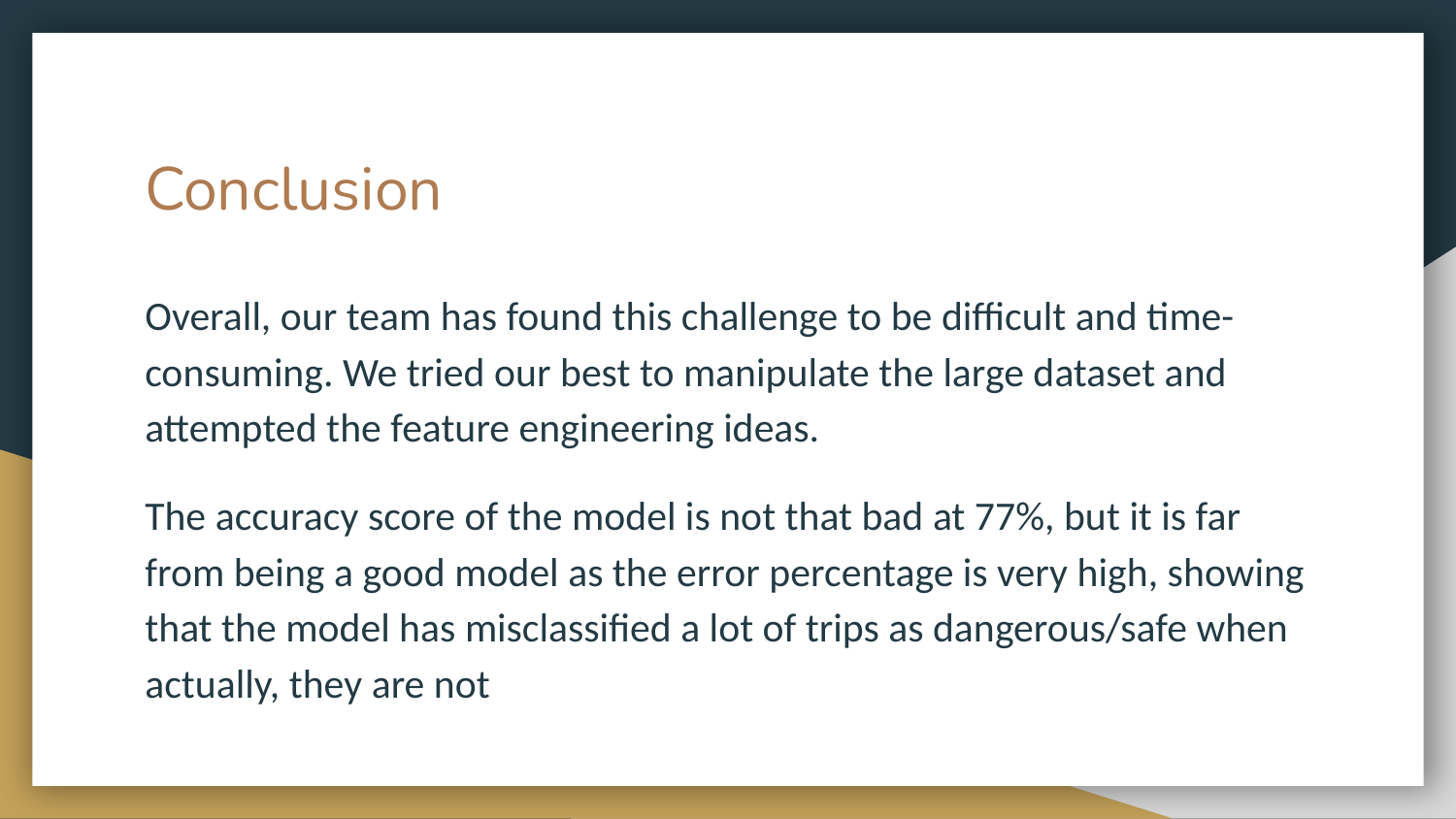

# Conclusion
Overall, our team has found this challenge to be difficult and time-consuming. We tried our best to manipulate the large dataset and attempted the feature engineering ideas.
The accuracy score of the model is not that bad at 77%, but it is far from being a good model as the error percentage is very high, showing that the model has misclassified a lot of trips as dangerous/safe when actually, they are not